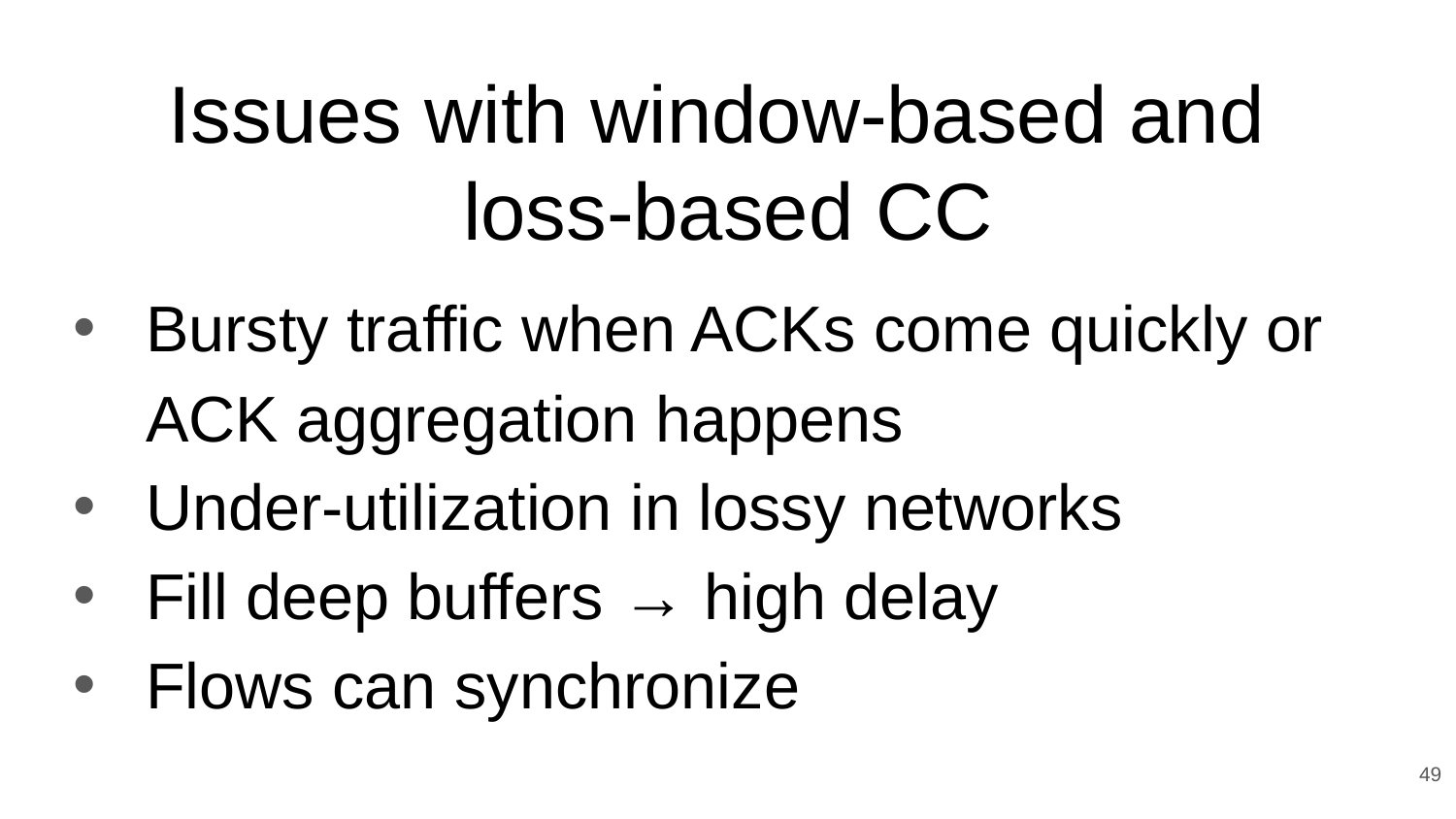

# Issues with window-based and loss-based CC
Bursty traffic when ACKs come quickly or ACK aggregation happens
Under-utilization in lossy networks
Fill deep buffers → high delay
Flows can synchronize

49